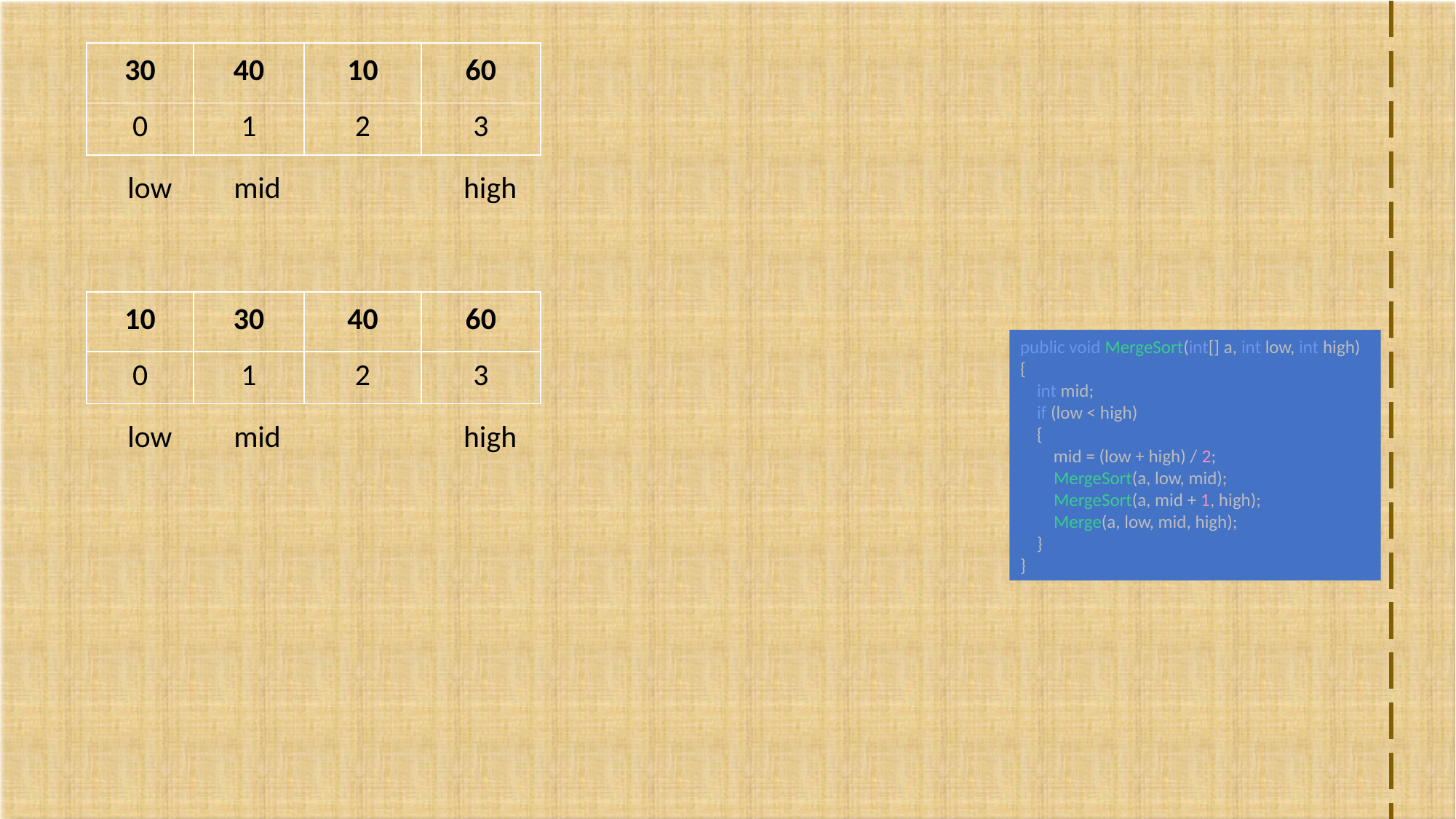

| 30 | 40 | 10 | 60 |
| --- | --- | --- | --- |
| 0 | 1 | 2 | 3 |
mid
high
low
| 10 | 30 | 40 | 60 |
| --- | --- | --- | --- |
| 0 | 1 | 2 | 3 |
public void MergeSort(int[] a, int low, int high)
{
    int mid;
    if (low < high)
    {
        mid = (low + high) / 2;
        MergeSort(a, low, mid);
        MergeSort(a, mid + 1, high);
        Merge(a, low, mid, high);
    }
}
mid
high
low